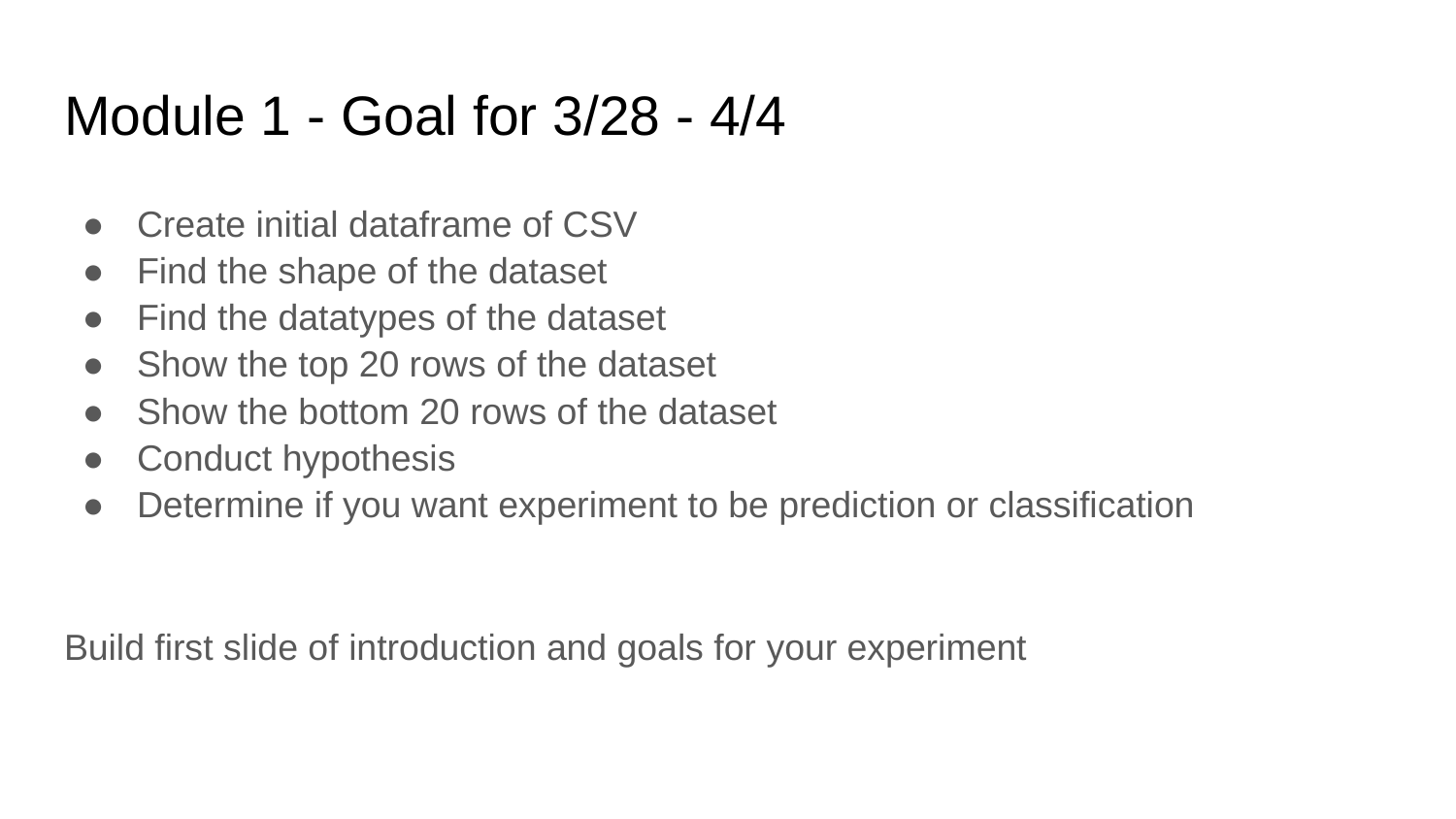

# Module 1 - Goal for 3/28 - 4/4
Create initial dataframe of CSV
Find the shape of the dataset
Find the datatypes of the dataset
Show the top 20 rows of the dataset
Show the bottom 20 rows of the dataset
Conduct hypothesis
Determine if you want experiment to be prediction or classification

Build first slide of introduction and goals for your experiment